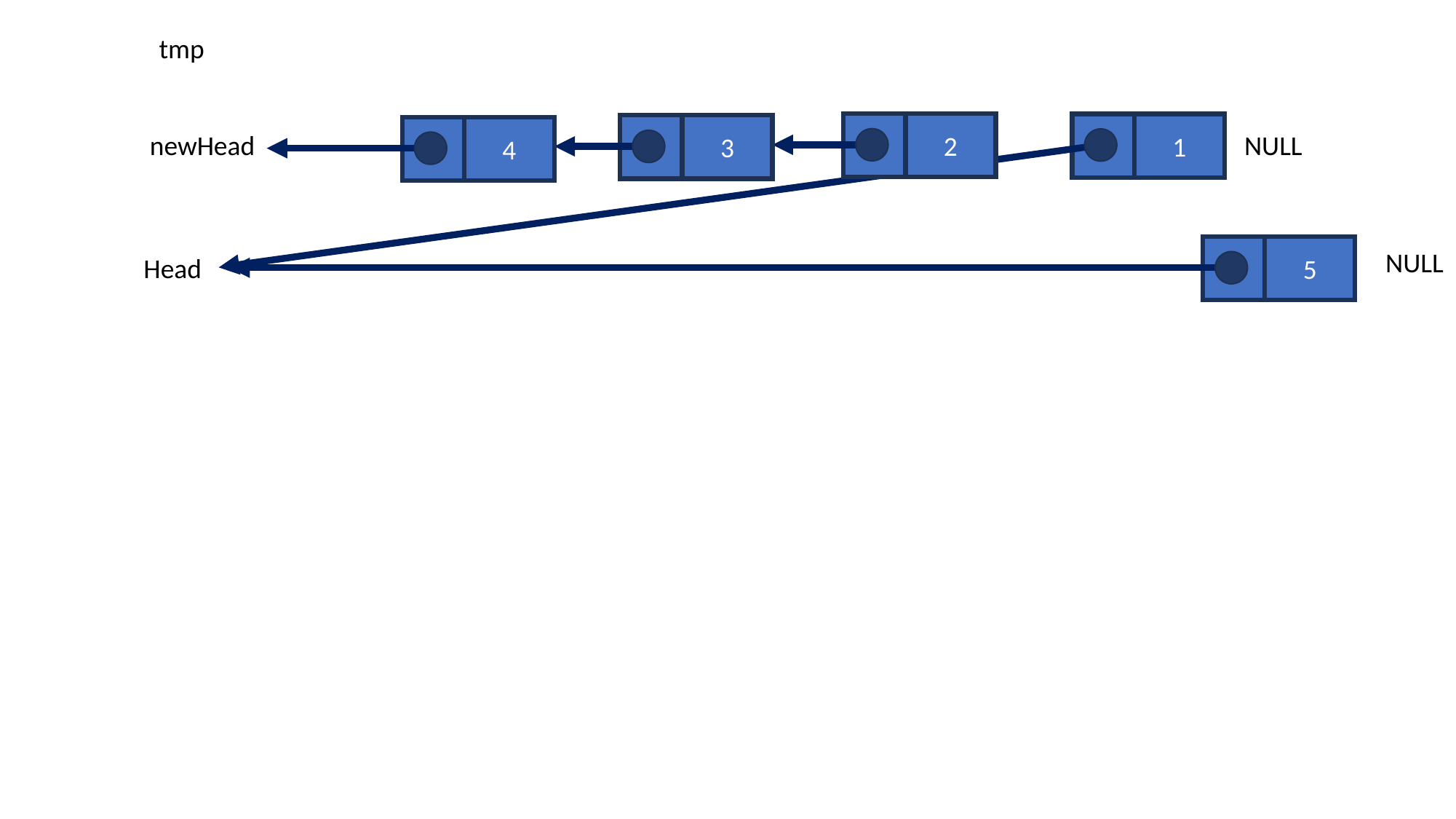

tmp

2

1

3

4

newHead
NULL

5

NULL
Head